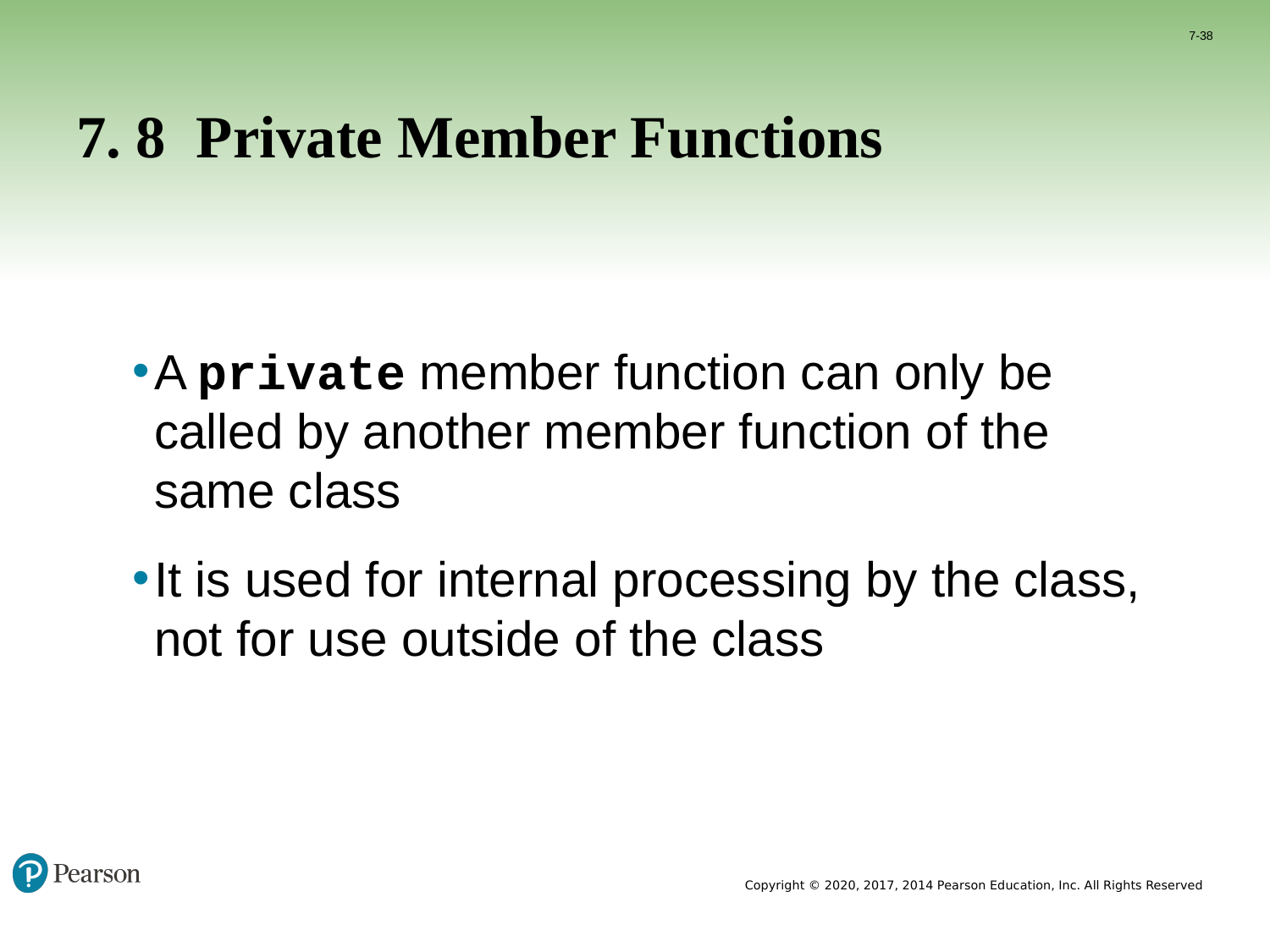

7-38
# 7. 8  Private Member Functions
A private member function can only be called by another member function of the same class
It is used for internal processing by the class, not for use outside of the class